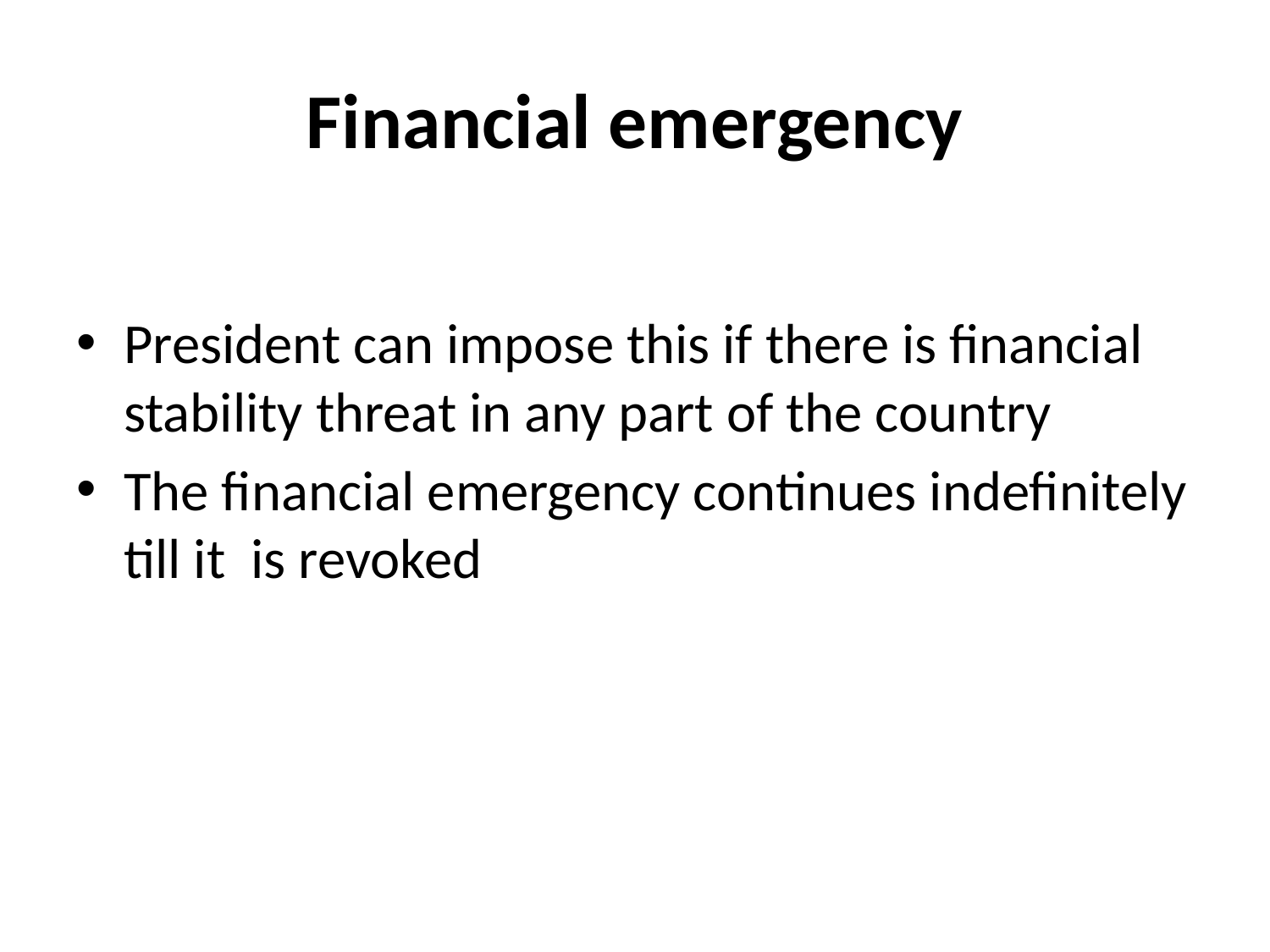

# Financial emergency

President can impose this if there is financial stability threat in any part of the country
The financial emergency continues indefinitely till it  is revoked